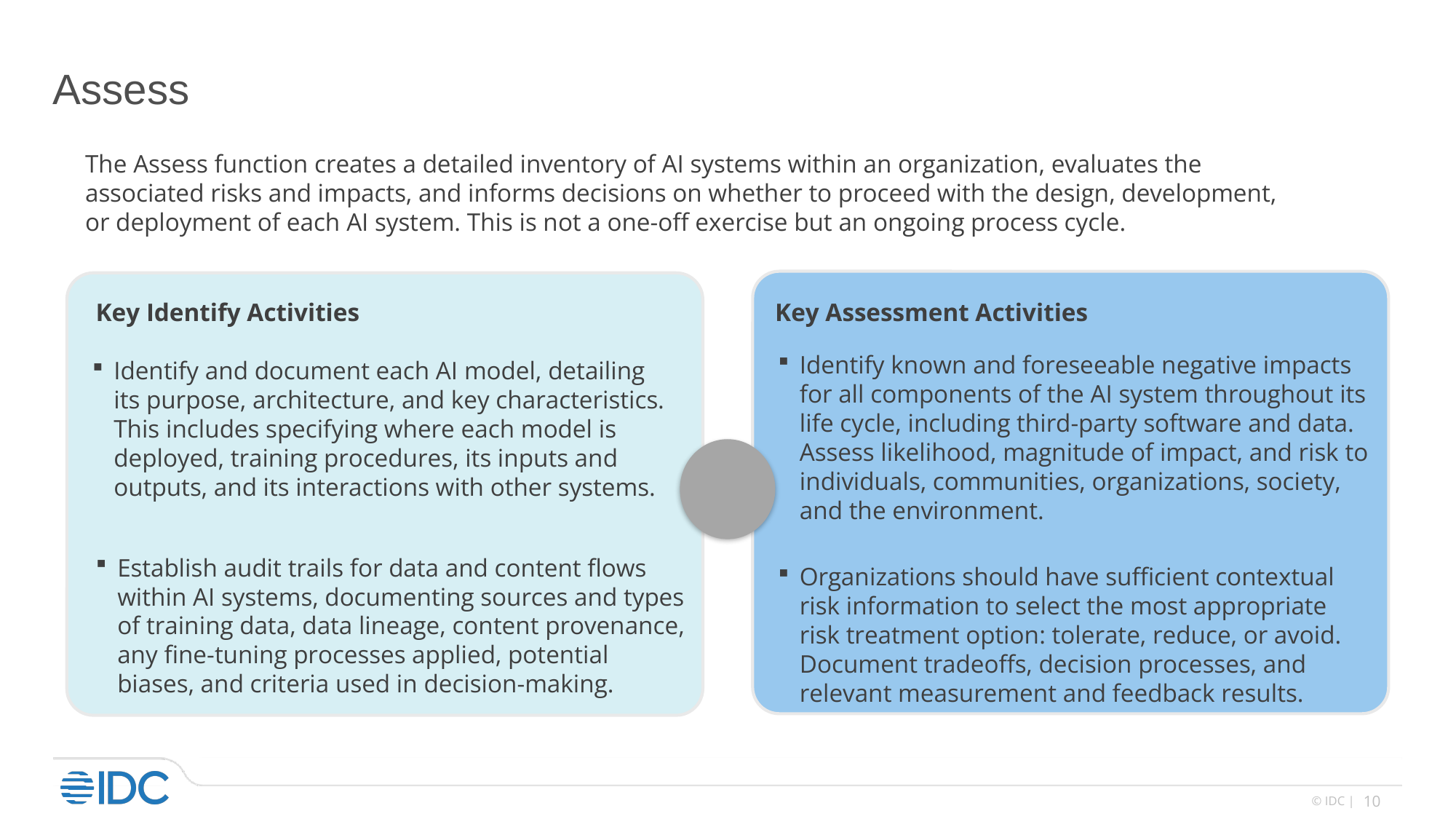

# Assess
The Assess function creates a detailed inventory of AI systems within an organization, evaluates the associated risks and impacts, and informs decisions on whether to proceed with the design, development, or deployment of each AI system. This is not a one-off exercise but an ongoing process cycle.

Key Identify Activities
Key Assessment Activities
Identify known and foreseeable negative impacts for all components of the AI system throughout its life cycle, including third-party software and data.
Assess likelihood, magnitude of impact, and risk to individuals, communities, organizations, society, and the environment.
Identify and document each AI model, detailing its purpose, architecture, and key characteristics. This includes specifying where each model is deployed, training procedures, its inputs and outputs, and its interactions with other systems.

Establish audit trails for data and content flows within AI systems, documenting sources and types of training data, data lineage, content provenance, any fine-tuning processes applied, potential biases, and criteria used in decision-making.
Organizations should have sufficient contextual risk information to select the most appropriate risk treatment option: tolerate, reduce, or avoid. Document tradeoffs, decision processes, and relevant measurement and feedback results.